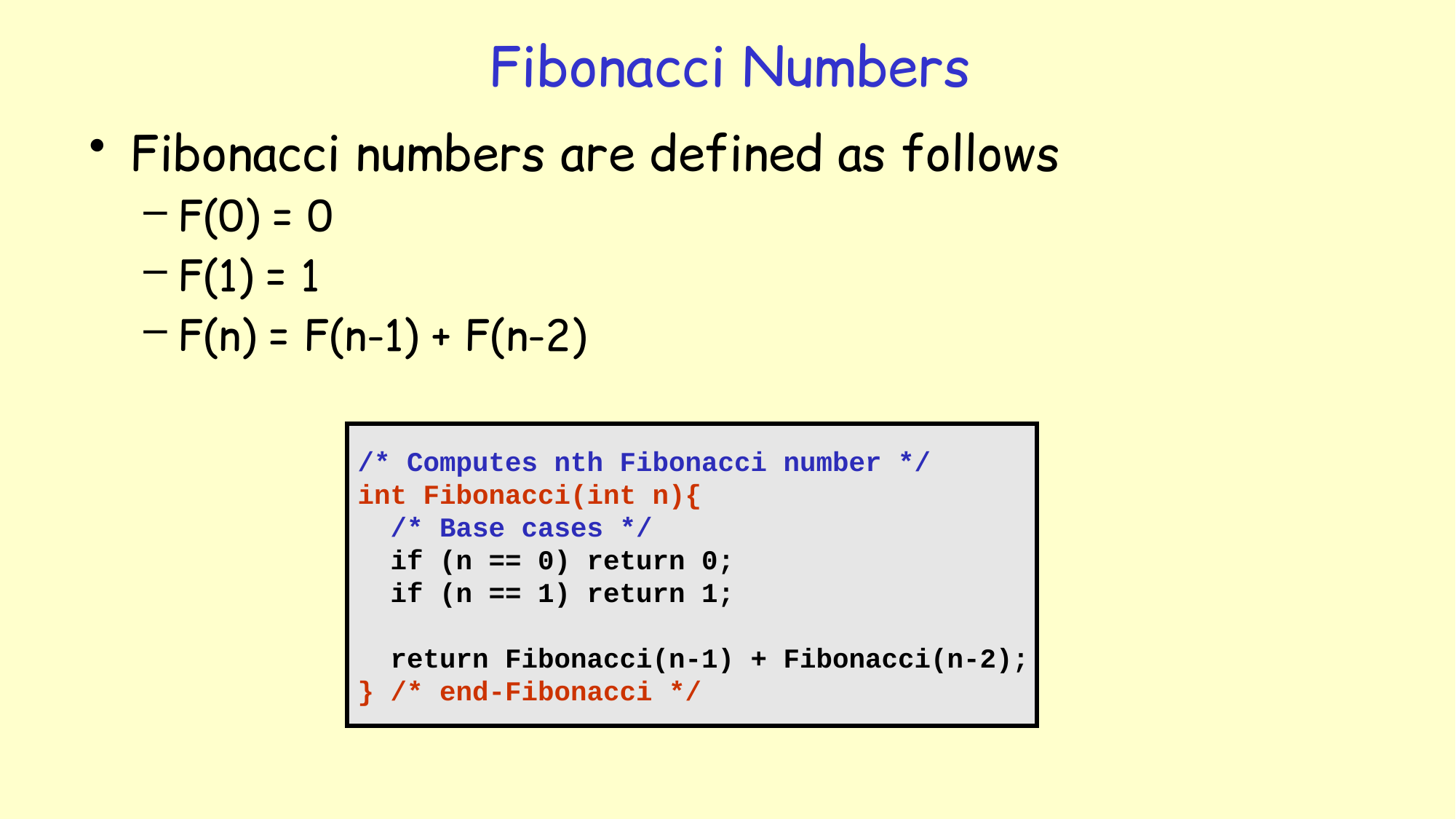

# Fibonacci Numbers
Fibonacci numbers are defined as follows
F(0) = 0
F(1) = 1
F(n) = F(n-1) + F(n-2)
/* Computes nth Fibonacci number */
int Fibonacci(int n){
  /* Base cases */
  if (n == 0) return 0;
  if (n == 1) return 1;

  return Fibonacci(n-1) + Fibonacci(n-2);
} /* end-Fibonacci */